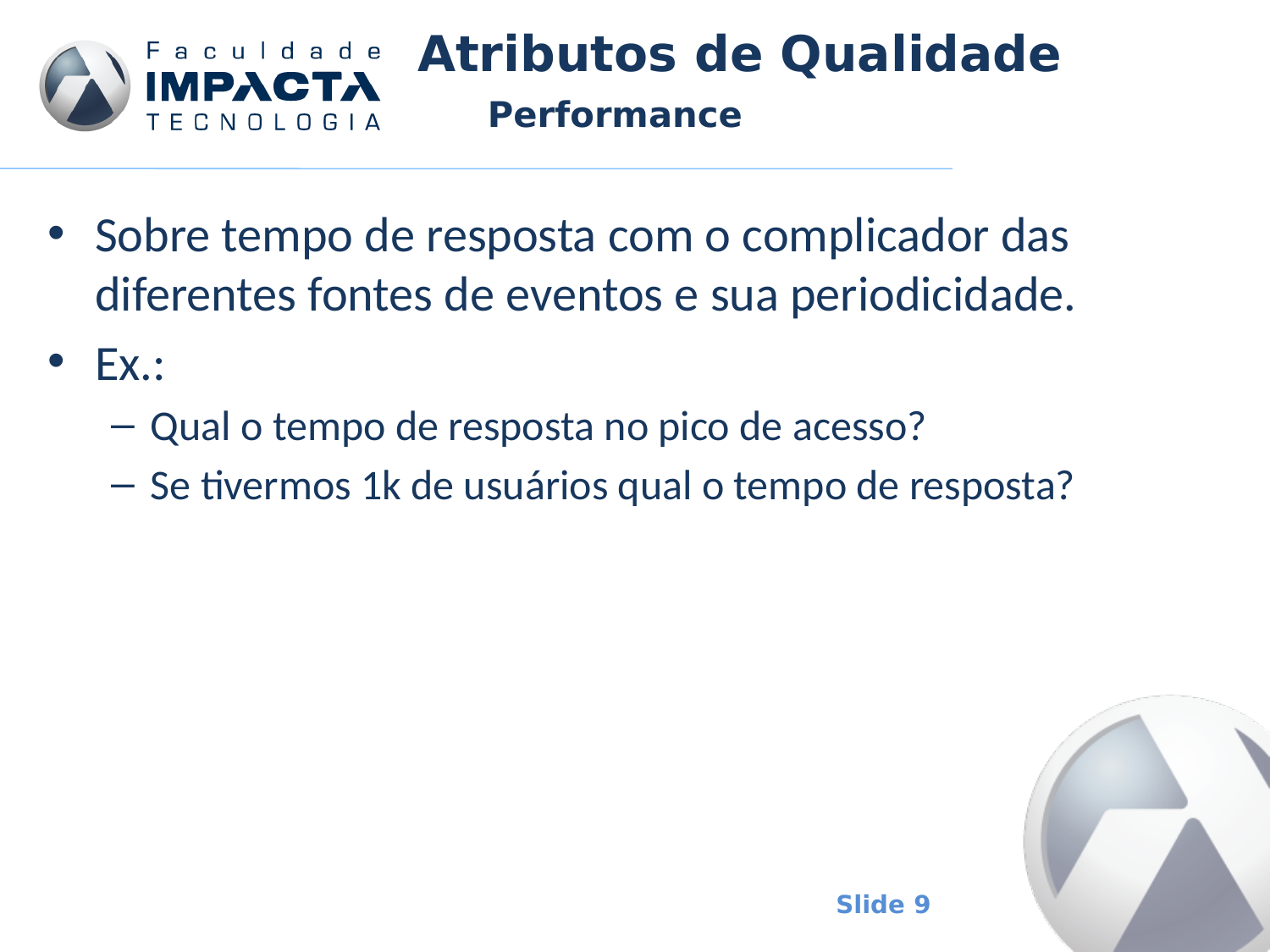

# Atributos de Qualidade
Performance
Sobre tempo de resposta com o complicador das diferentes fontes de eventos e sua periodicidade.
Ex.:
Qual o tempo de resposta no pico de acesso?
Se tivermos 1k de usuários qual o tempo de resposta?